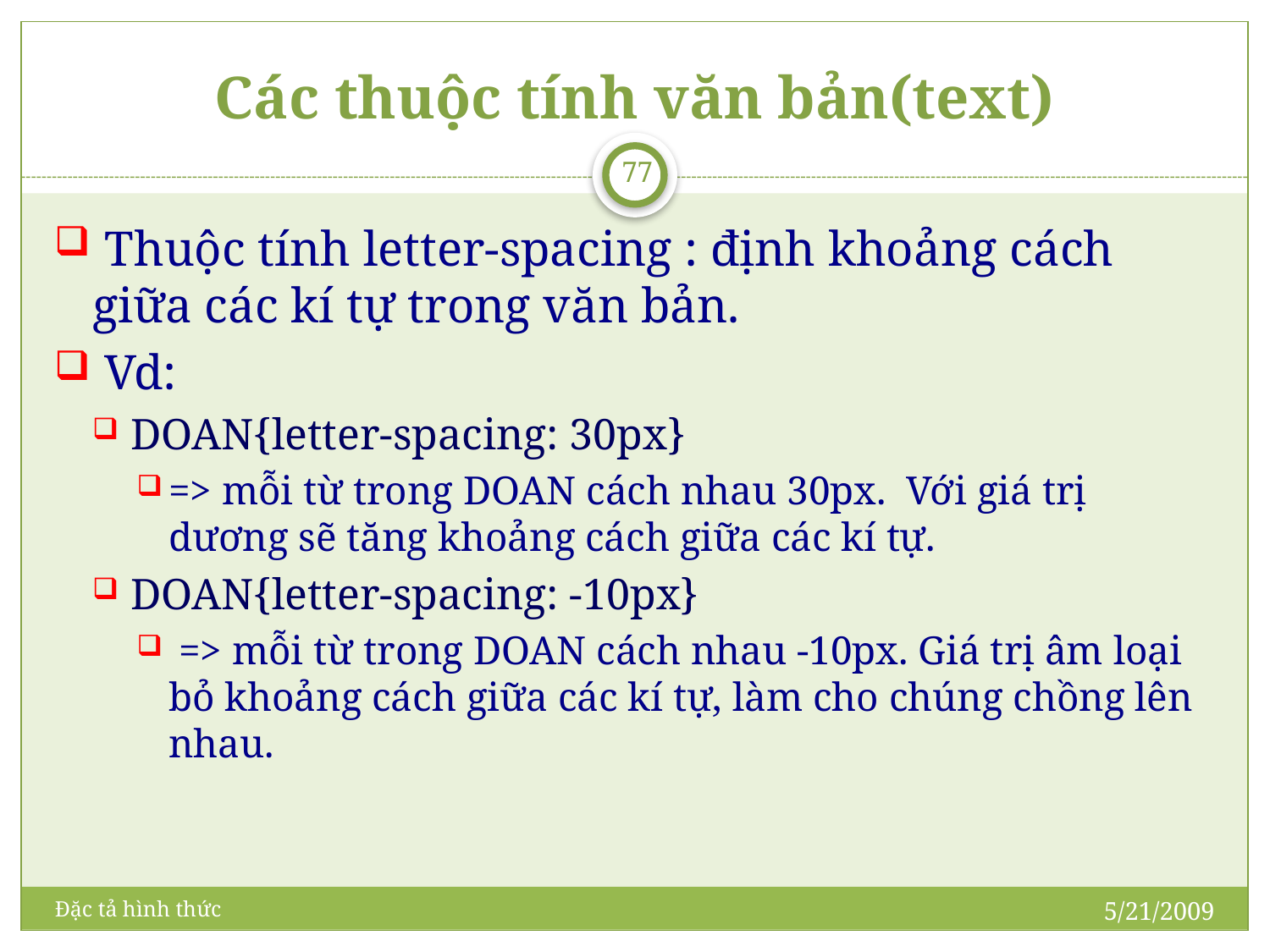

# Các thuộc tính văn bản(text)
77
 Thuộc tính letter-spacing : định khoảng cách giữa các kí tự trong văn bản.
 Vd:
DOAN{letter-spacing: 30px}
=> mỗi từ trong DOAN cách nhau 30px.  Với giá trị dương sẽ tăng khoảng cách giữa các kí tự.
DOAN{letter-spacing: -10px}
 => mỗi từ trong DOAN cách nhau -10px. Giá trị âm loại bỏ khoảng cách giữa các kí tự, làm cho chúng chồng lên nhau.
5/21/2009
Đặc tả hình thức